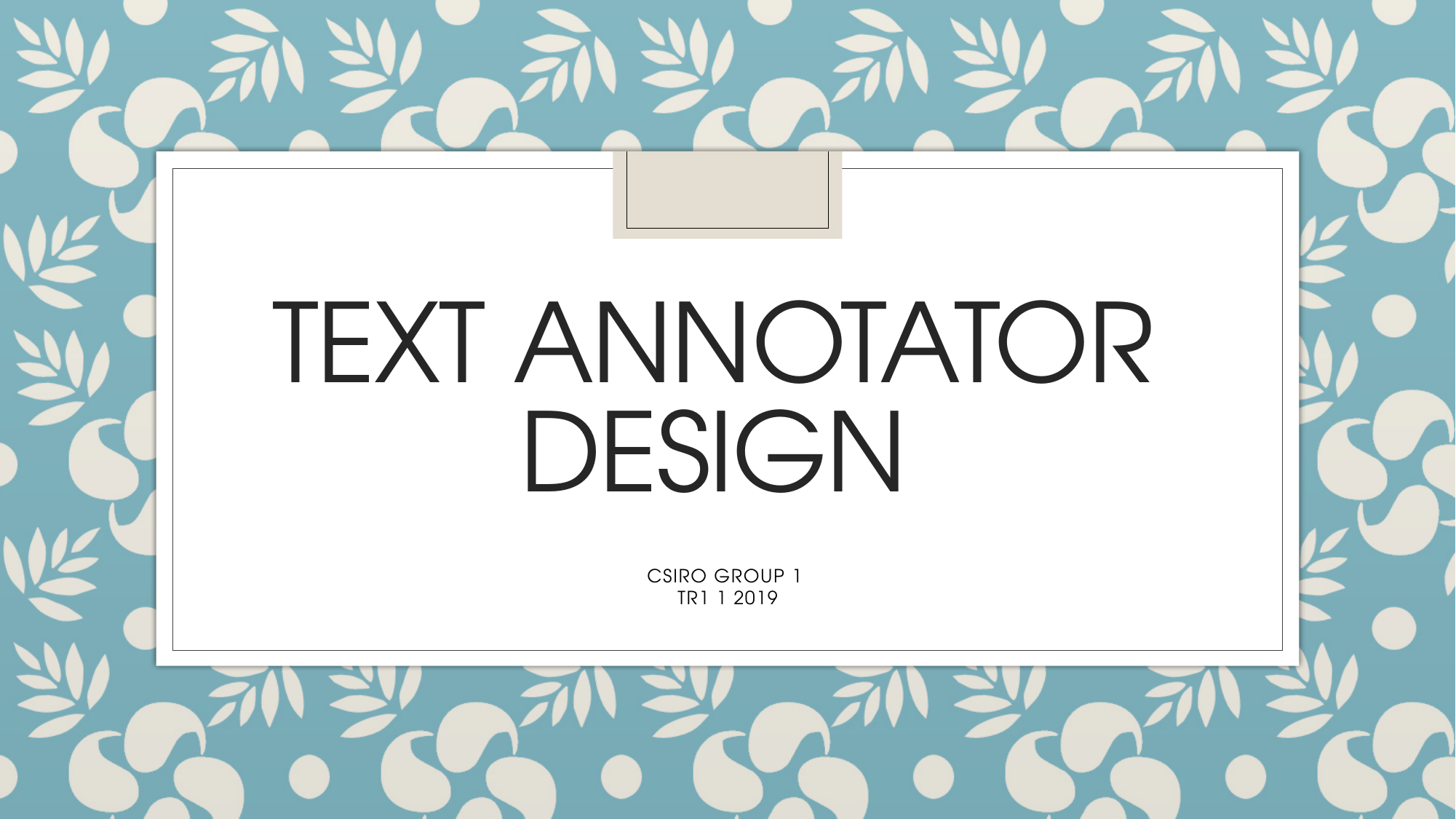

# Text annotator  DESIGN
CSIRO GROUP 1
TR1 1 2019